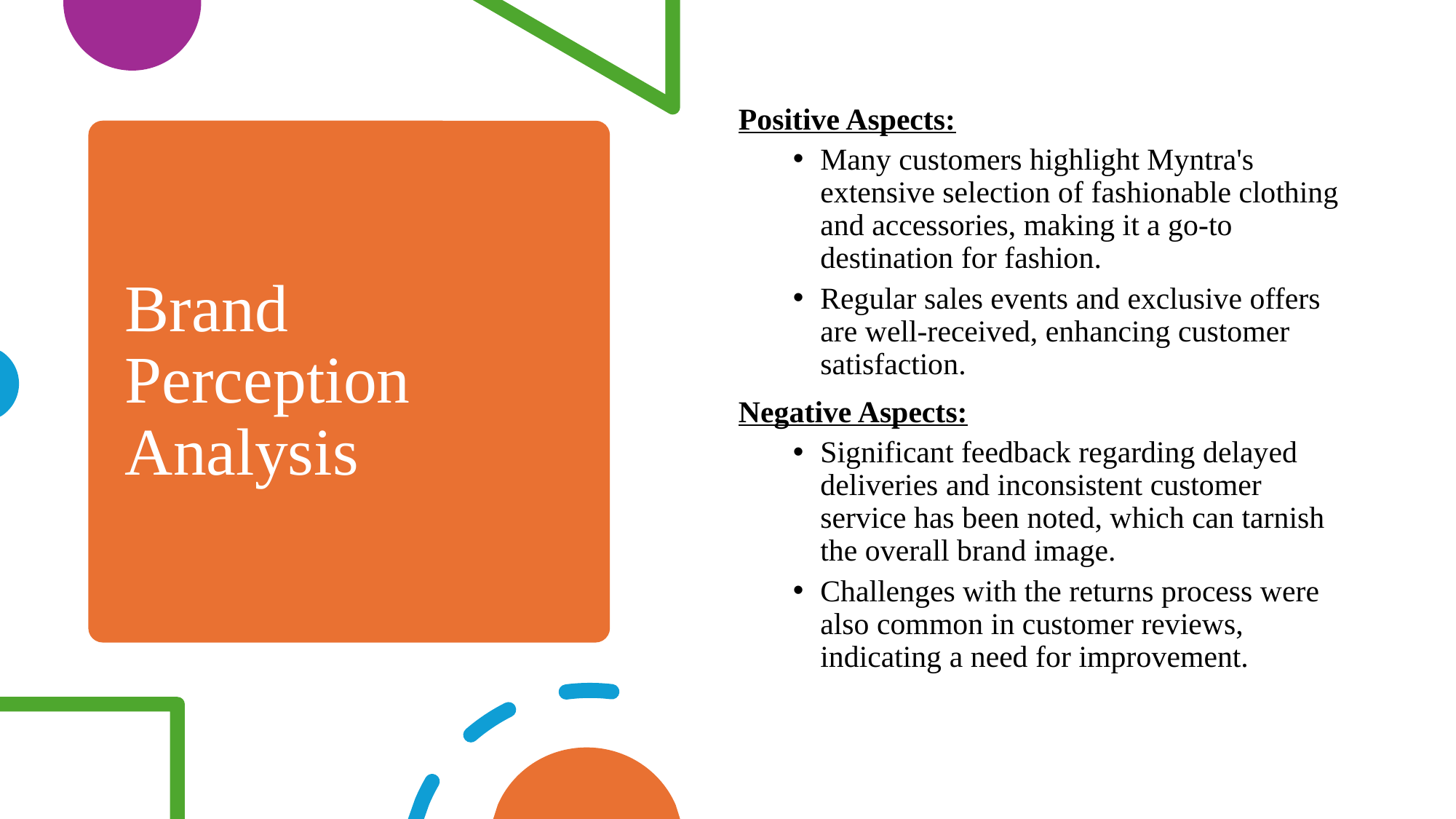

Positive Aspects:
Many customers highlight Myntra's extensive selection of fashionable clothing and accessories, making it a go-to destination for fashion.
Regular sales events and exclusive offers are well-received, enhancing customer satisfaction.
Negative Aspects:
Significant feedback regarding delayed deliveries and inconsistent customer service has been noted, which can tarnish the overall brand image.
Challenges with the returns process were also common in customer reviews, indicating a need for improvement.

# Brand Perception Analysis